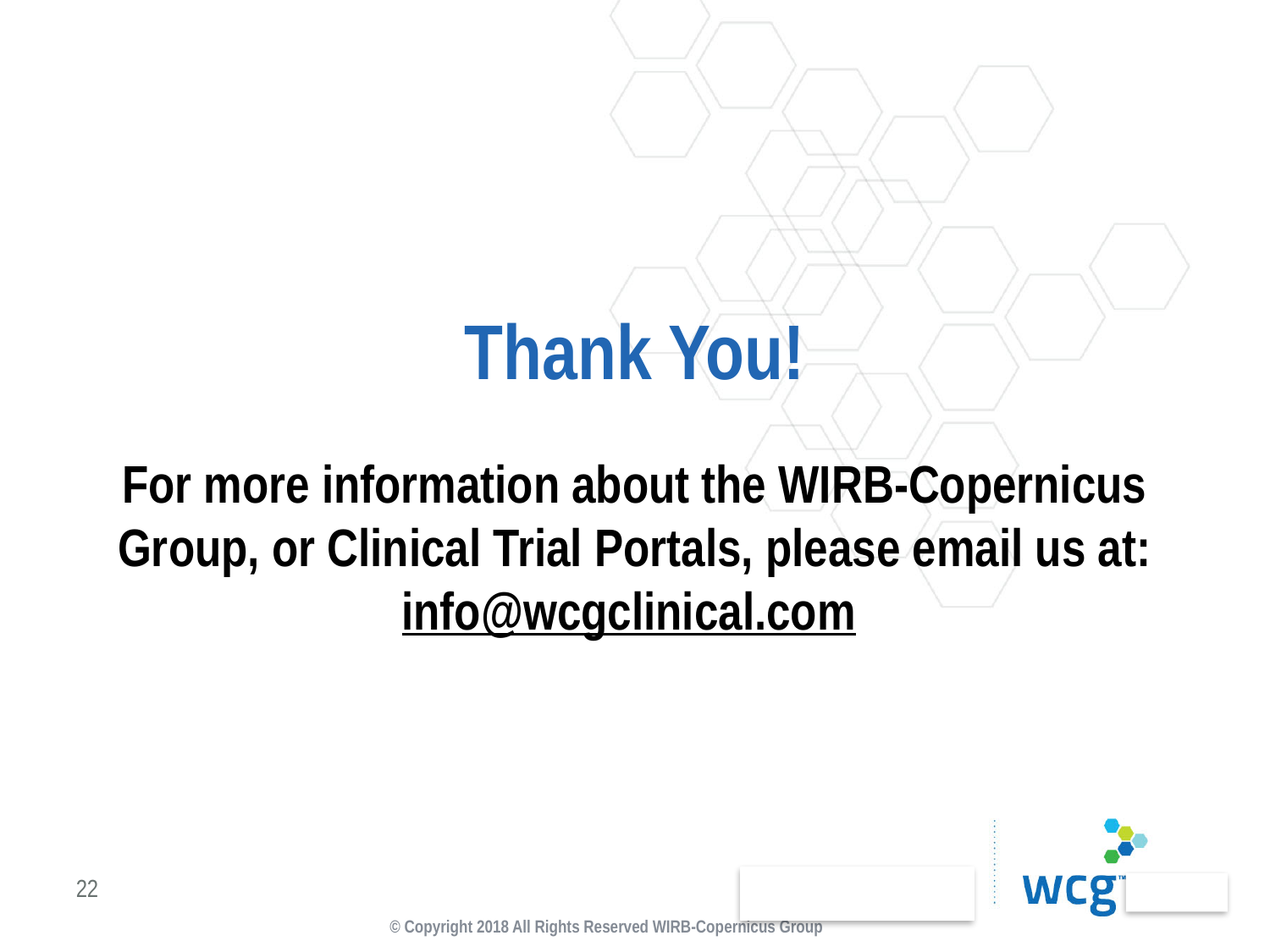

# Thank You!
For more information about the WIRB-Copernicus Group, or Clinical Trial Portals, please email us at:
info@wcgclinical.com